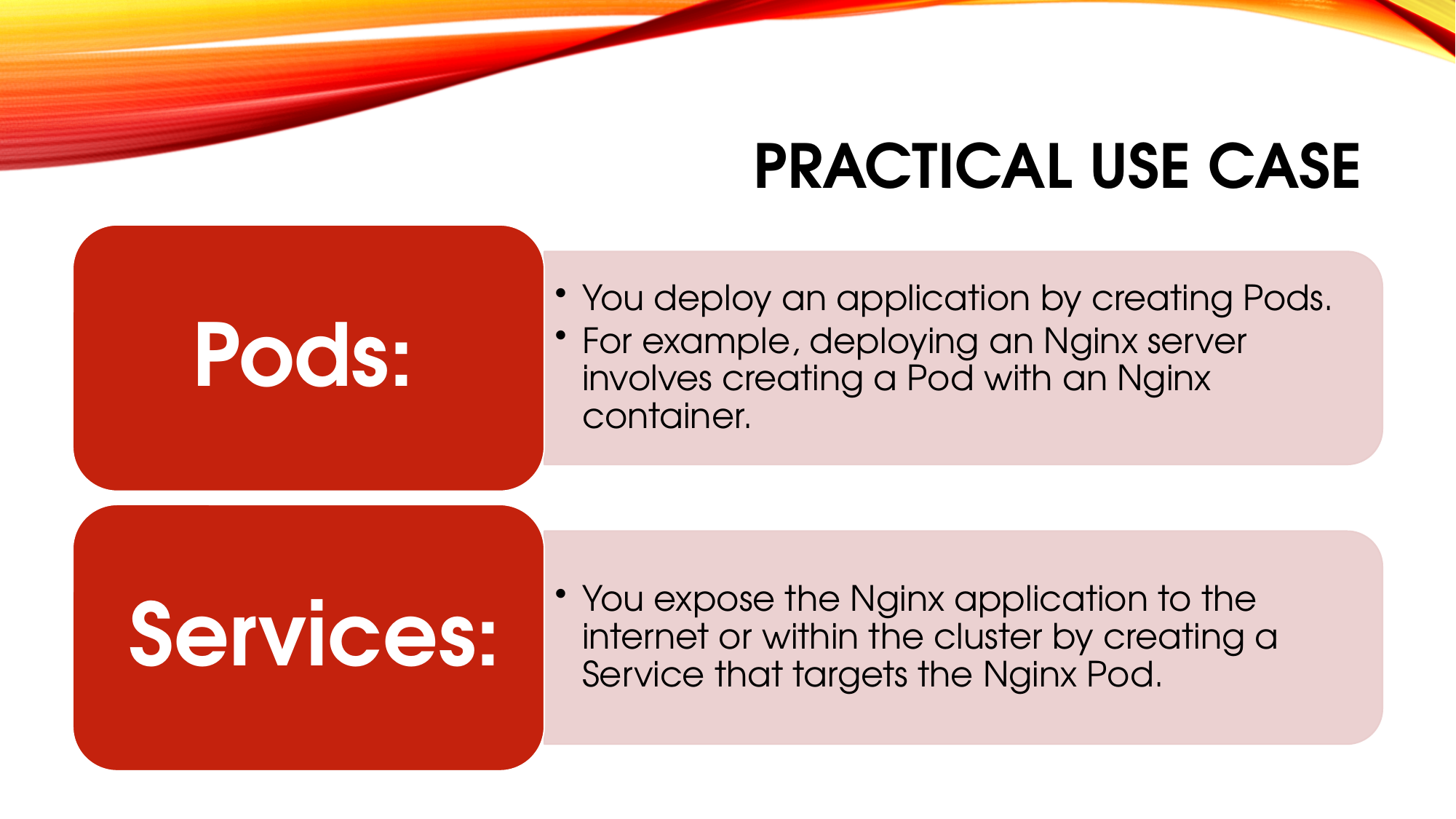

# Practical Use Case
You deploy an application by creating Pods.
For example, deploying an Nginx server involves creating a Pod with an Nginx container.
Pods:
You expose the Nginx application to the internet or within the cluster by creating a Service that targets the Nginx Pod.
Services: